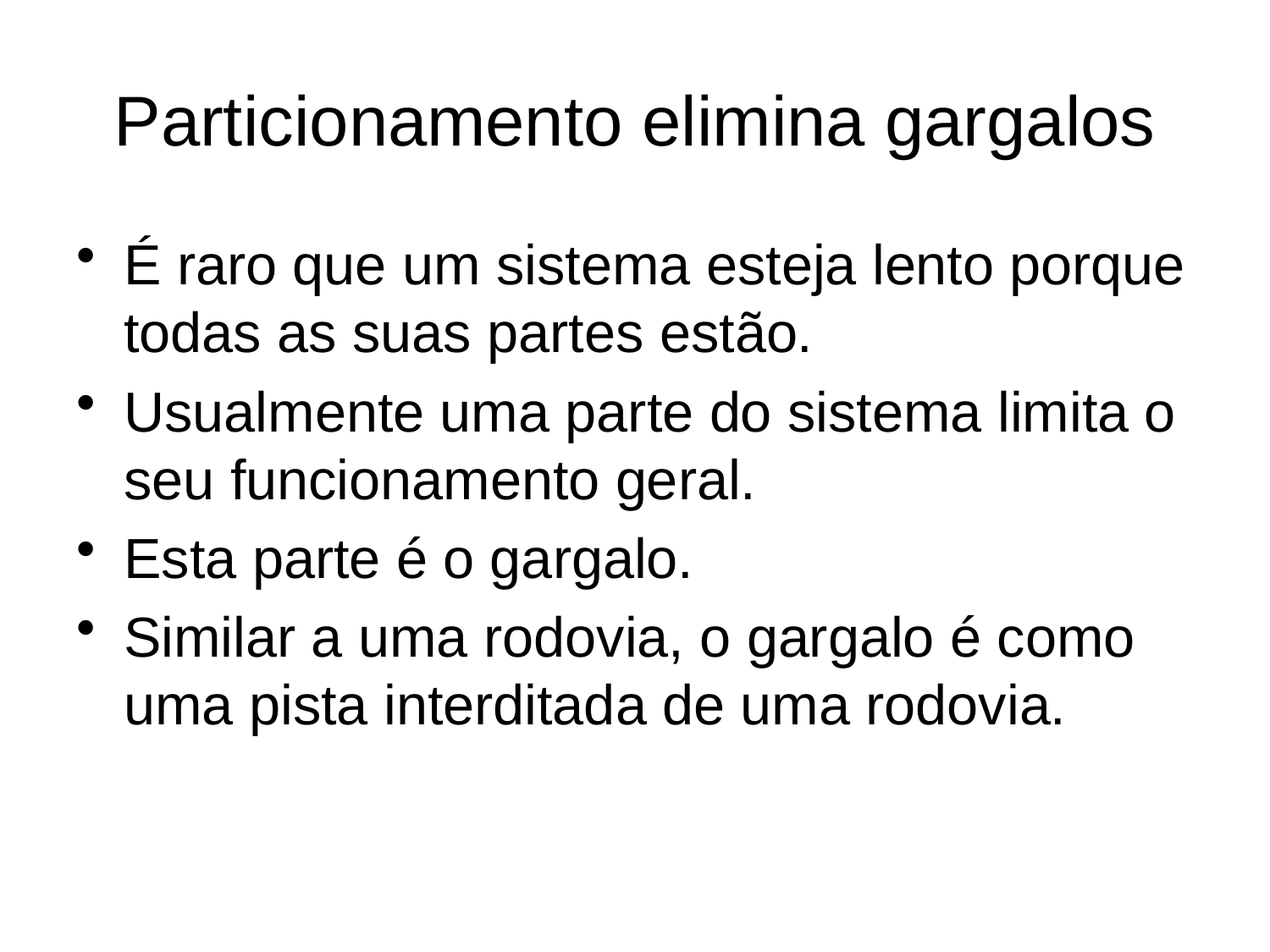

# Particionamento elimina gargalos
É raro que um sistema esteja lento porque todas as suas partes estão.
Usualmente uma parte do sistema limita o seu funcionamento geral.
Esta parte é o gargalo.
Similar a uma rodovia, o gargalo é como uma pista interditada de uma rodovia.